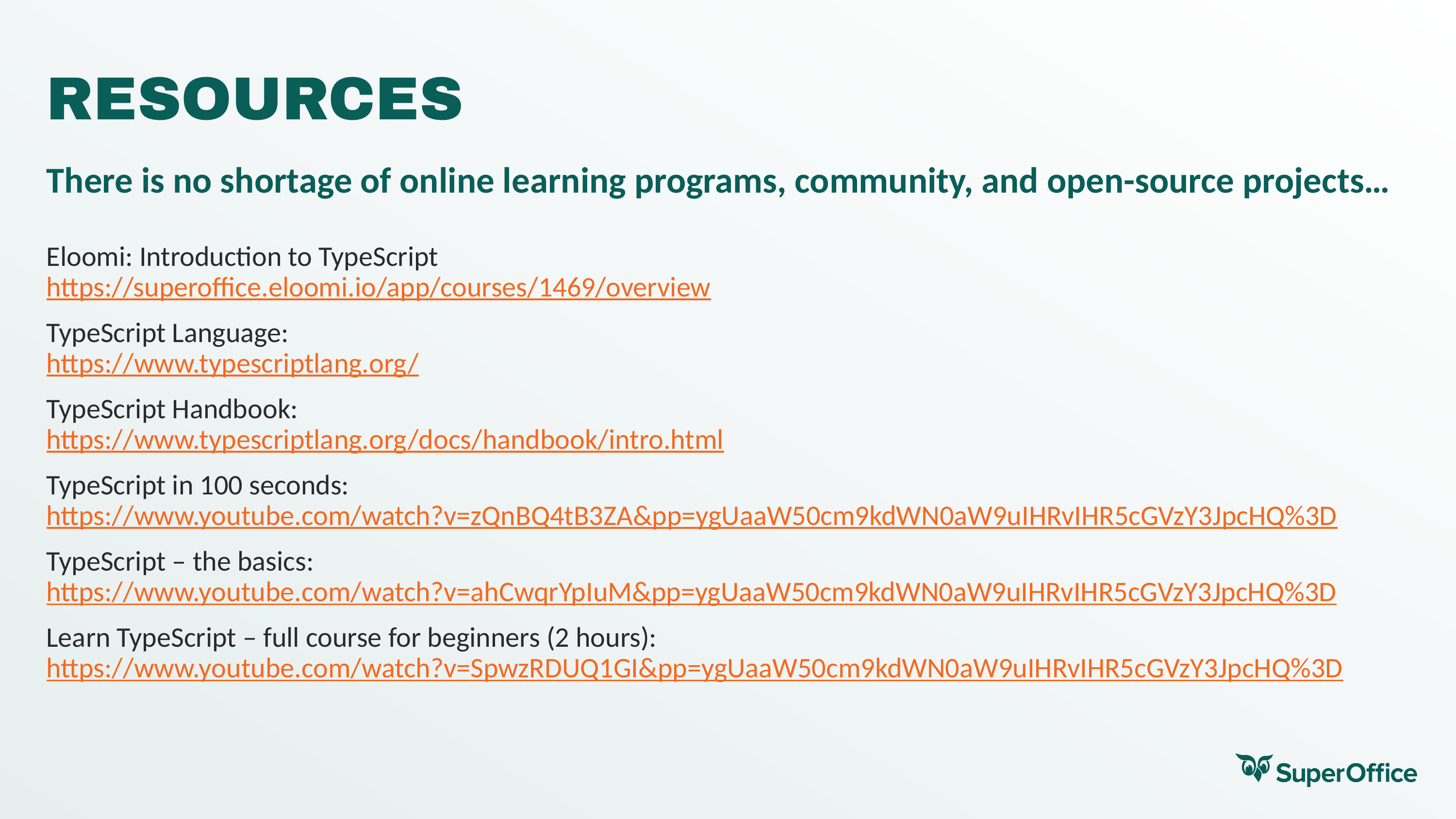

# Resources
There is no shortage of online learning programs, community, and open-source projects…
Eloomi: Introduction to TypeScript
https://superoffice.eloomi.io/app/courses/1469/overview
TypeScript Language:
https://www.typescriptlang.org/
TypeScript Handbook:
https://www.typescriptlang.org/docs/handbook/intro.html
TypeScript in 100 seconds:
https://www.youtube.com/watch?v=zQnBQ4tB3ZA&pp=ygUaaW50cm9kdWN0aW9uIHRvIHR5cGVzY3JpcHQ%3D
TypeScript – the basics:
https://www.youtube.com/watch?v=ahCwqrYpIuM&pp=ygUaaW50cm9kdWN0aW9uIHRvIHR5cGVzY3JpcHQ%3D
Learn TypeScript – full course for beginners (2 hours):
https://www.youtube.com/watch?v=SpwzRDUQ1GI&pp=ygUaaW50cm9kdWN0aW9uIHRvIHR5cGVzY3JpcHQ%3D